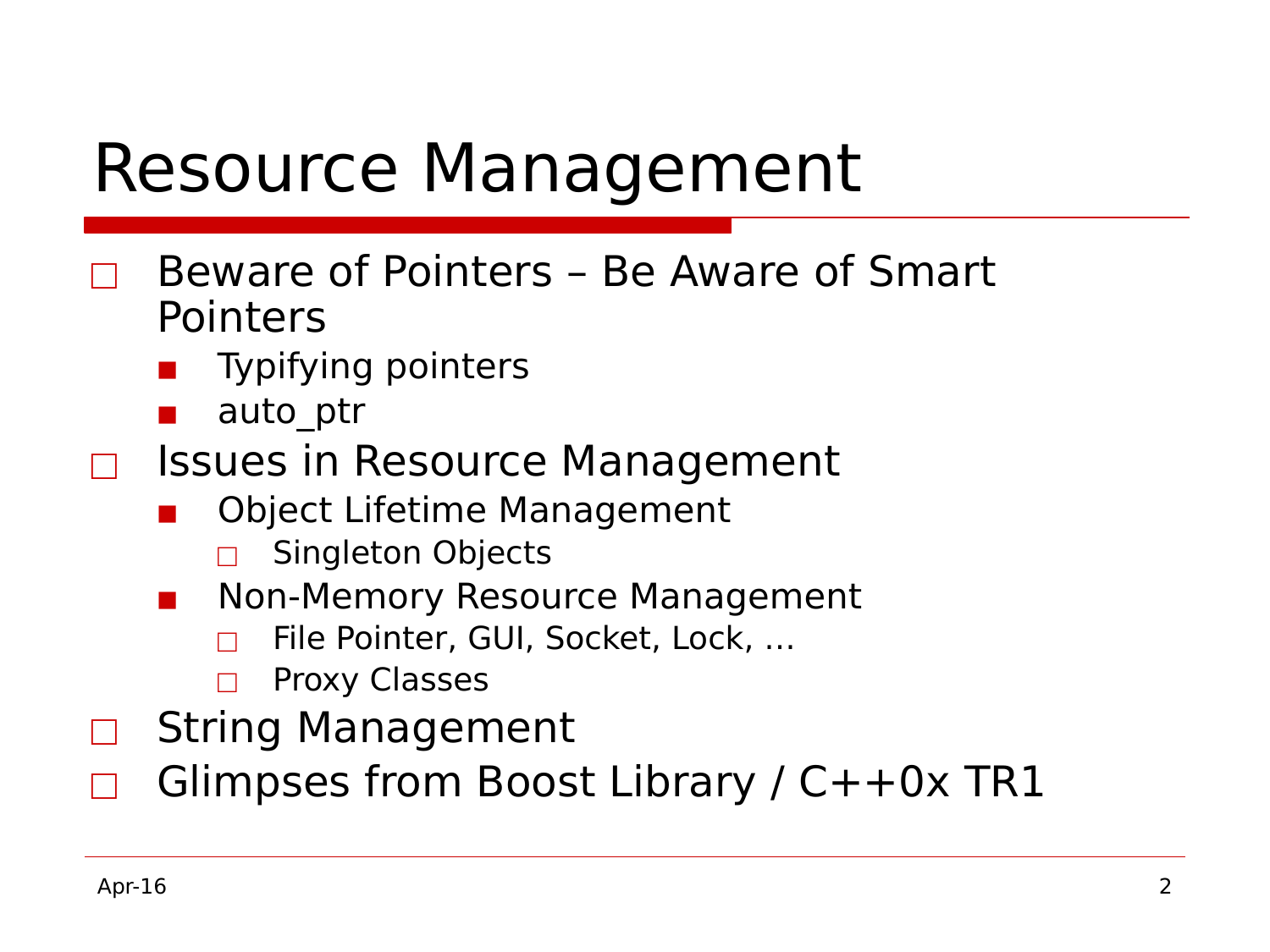

# Resource Management
Beware of Pointers – Be Aware of Smart Pointers
Typifying pointers
auto_ptr
Issues in Resource Management
Object Lifetime Management
Singleton Objects
Non-Memory Resource Management
File Pointer, GUI, Socket, Lock, …
Proxy Classes
String Management
Glimpses from Boost Library / C++0x TR1
Apr-16
2